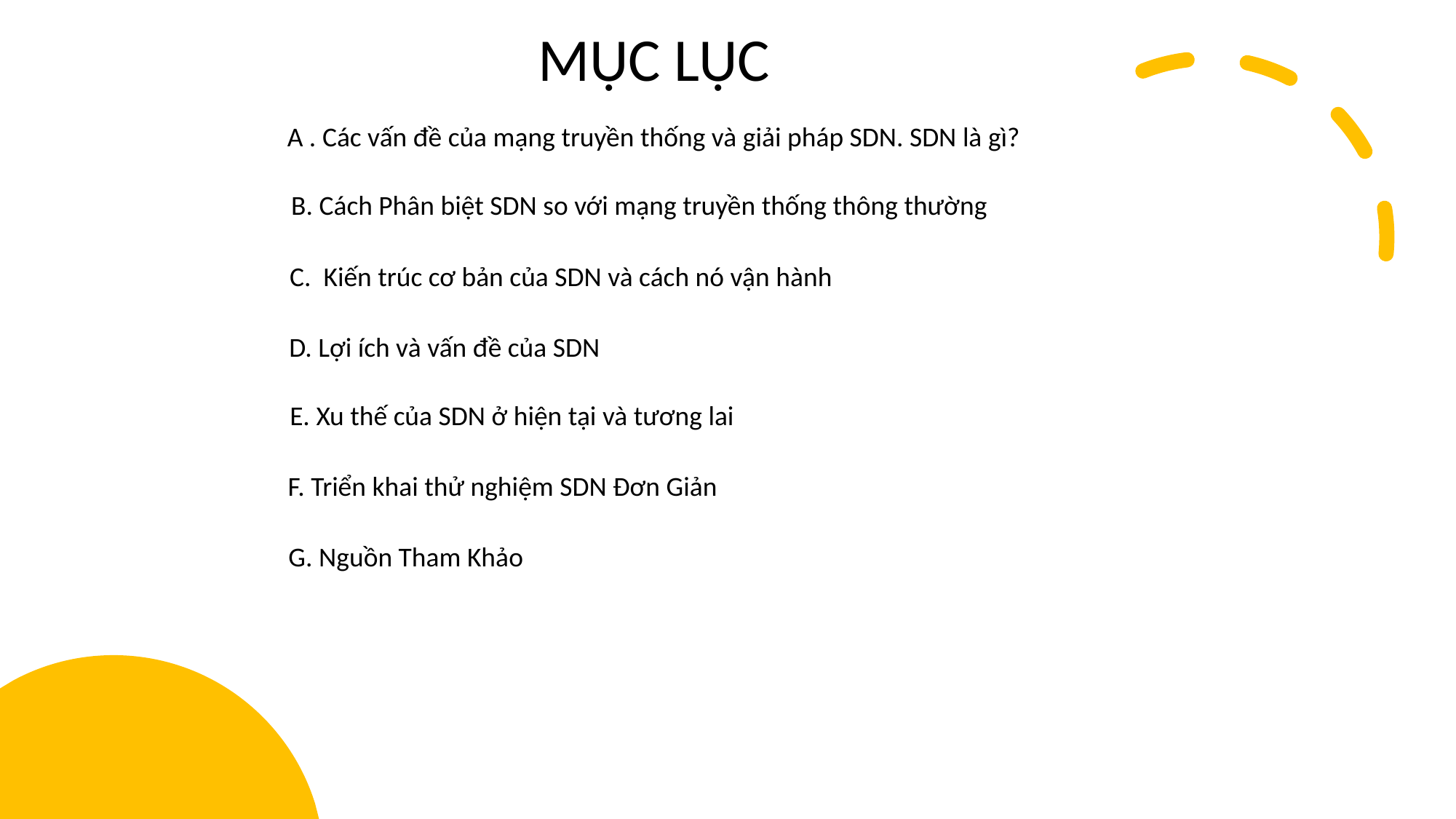

MỤC LỤC

A . Các vấn đề của mạng truyền thống và giải pháp SDN. SDN là gì?
B. Cách Phân biệt SDN so với mạng truyền thống thông thường
C.  Kiến trúc cơ bản của SDN và cách nó vận hành
D. Lợi ích và vấn đề của SDN
E. Xu thế của SDN ở hiện tại và tương lai
F. Triển khai thử nghiệm SDN Đơn Giản
G. Nguồn Tham Khảo